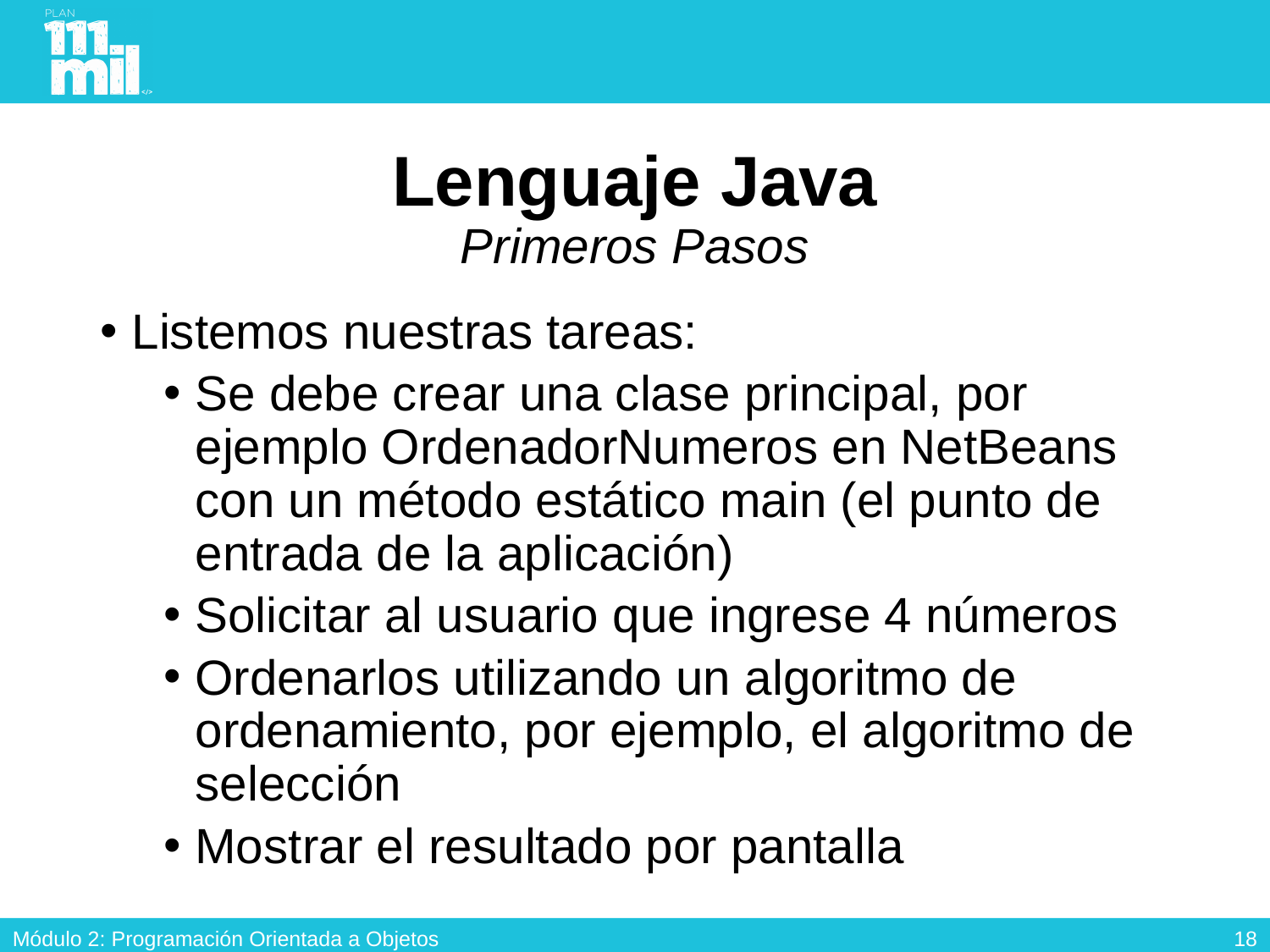

# Lenguaje Java Primeros Pasos
Listemos nuestras tareas:
Se debe crear una clase principal, por ejemplo OrdenadorNumeros en NetBeans con un método estático main (el punto de entrada de la aplicación)
Solicitar al usuario que ingrese 4 números
Ordenarlos utilizando un algoritmo de ordenamiento, por ejemplo, el algoritmo de selección
Mostrar el resultado por pantalla
18
Módulo 2: Programación Orientada a Objetos